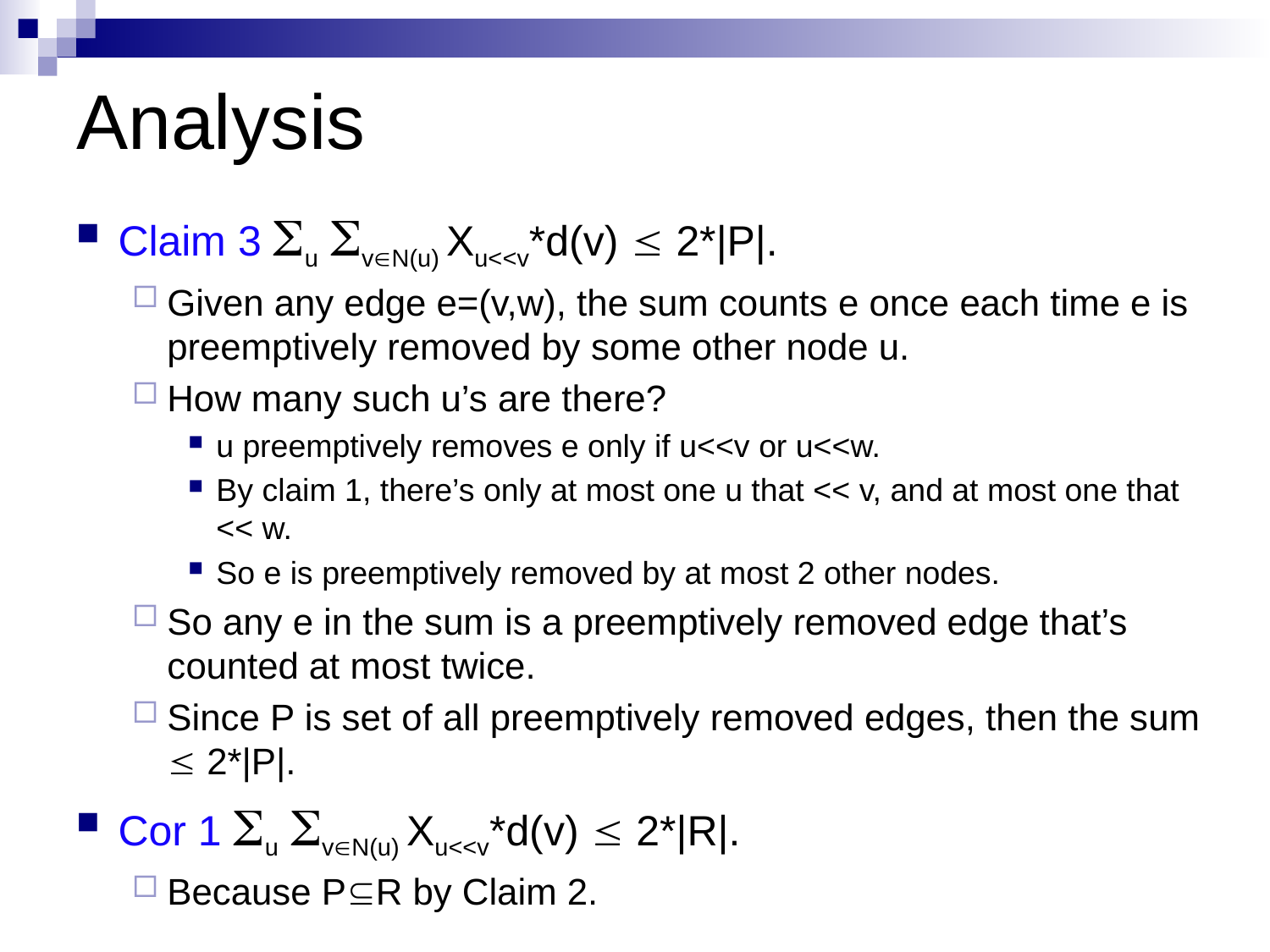

# Analysis
Claim 3 Σu Σv∈N(u) Xu<<v*d(v) ≤ 2*|P|.
Given any edge e=(v,w), the sum counts e once each time e is preemptively removed by some other node u.
How many such u’s are there?
u preemptively removes e only if u<<v or u<<w.
By claim 1, there’s only at most one u that << v, and at most one that << w.
So e is preemptively removed by at most 2 other nodes.
So any e in the sum is a preemptively removed edge that’s counted at most twice.
Since P is set of all preemptively removed edges, then the sum ≤ 2*|P|.
Cor 1 Σu Σv∈N(u) Xu<<v*d(v) ≤ 2*|R|.
Because P⊆R by Claim 2.